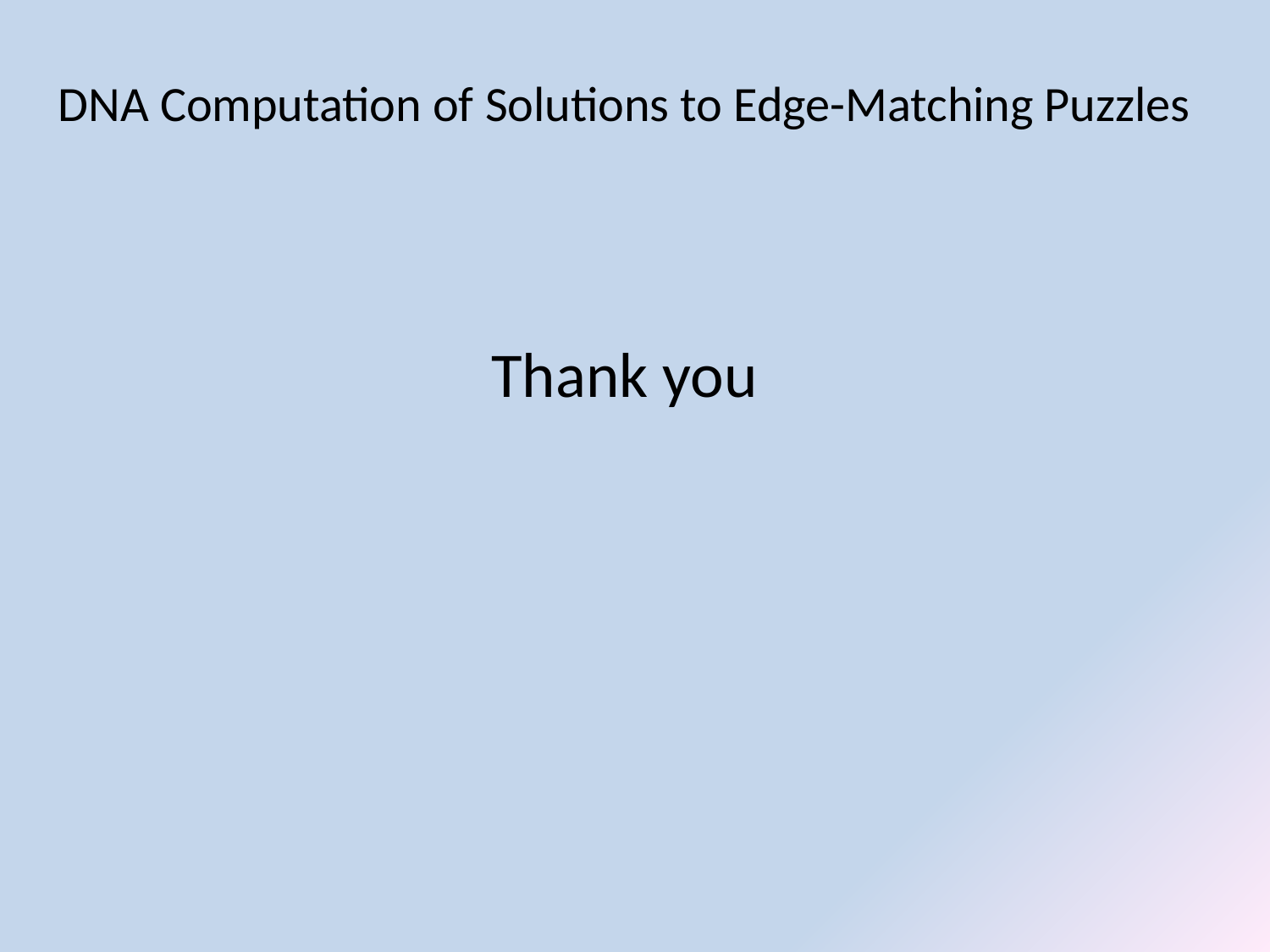

DNA Computation of Solutions to Edge-Matching Puzzles
Thank you